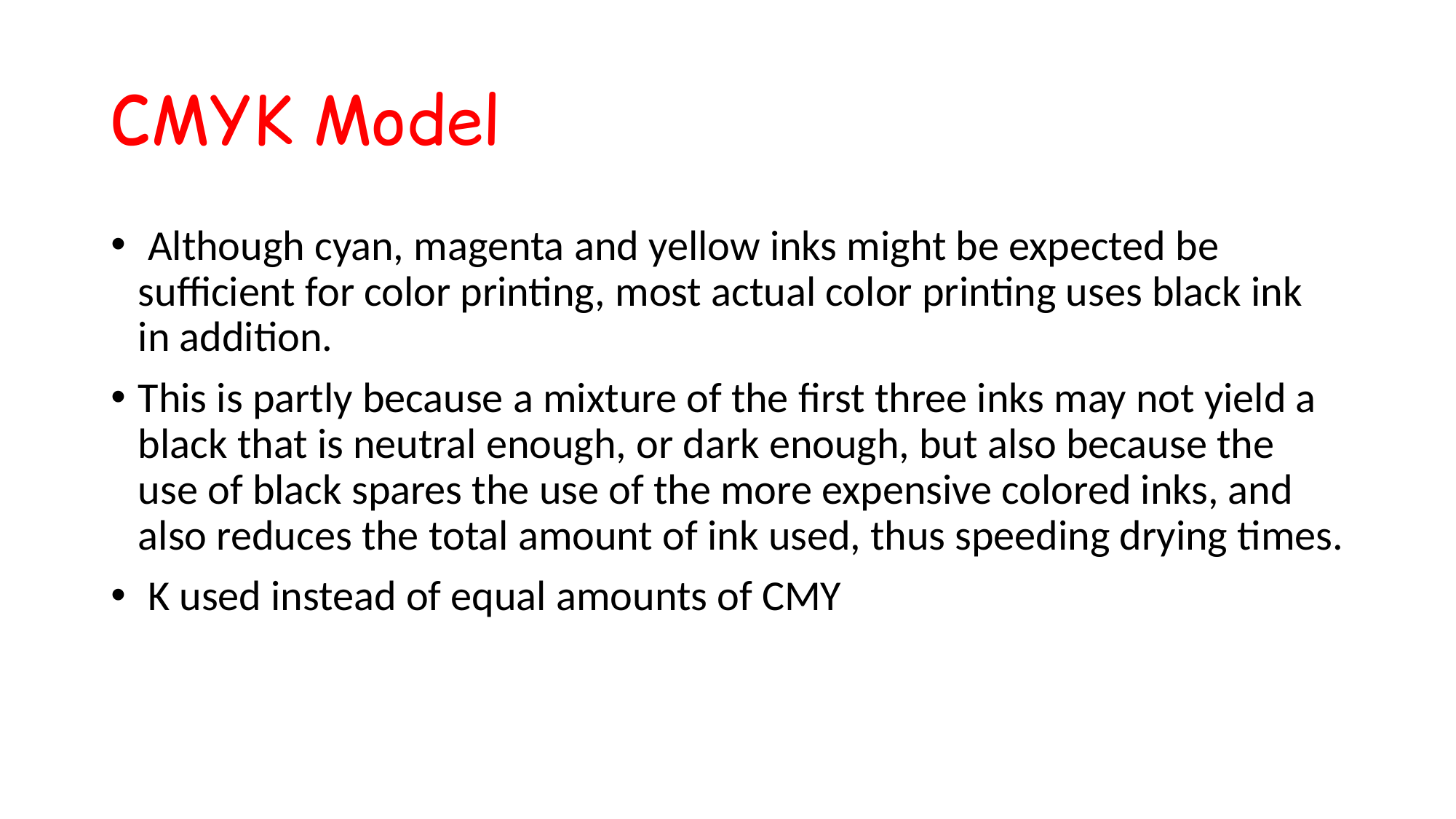

# CMYK Model
 Although cyan, magenta and yellow inks might be expected be sufficient for color printing, most actual color printing uses black ink in addition.
This is partly because a mixture of the first three inks may not yield a black that is neutral enough, or dark enough, but also because the use of black spares the use of the more expensive colored inks, and also reduces the total amount of ink used, thus speeding drying times.
 K used instead of equal amounts of CMY